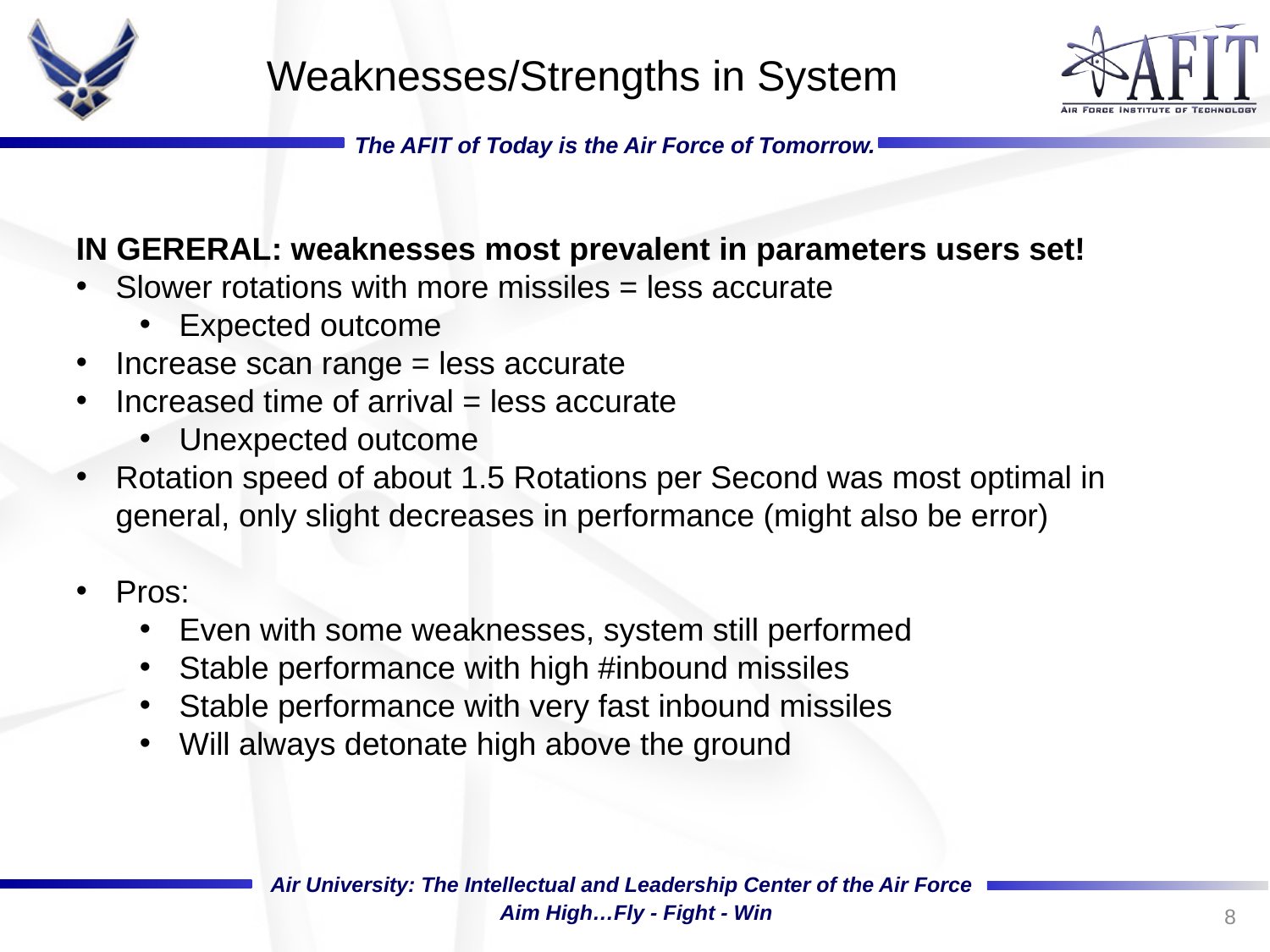

Weaknesses/Strengths in System
IN GERERAL: weaknesses most prevalent in parameters users set!
Slower rotations with more missiles = less accurate
Expected outcome
Increase scan range = less accurate
Increased time of arrival = less accurate
Unexpected outcome
Rotation speed of about 1.5 Rotations per Second was most optimal in general, only slight decreases in performance (might also be error)

Pros:
Even with some weaknesses, system still performed
Stable performance with high #inbound missiles
Stable performance with very fast inbound missiles
Will always detonate high above the ground

8